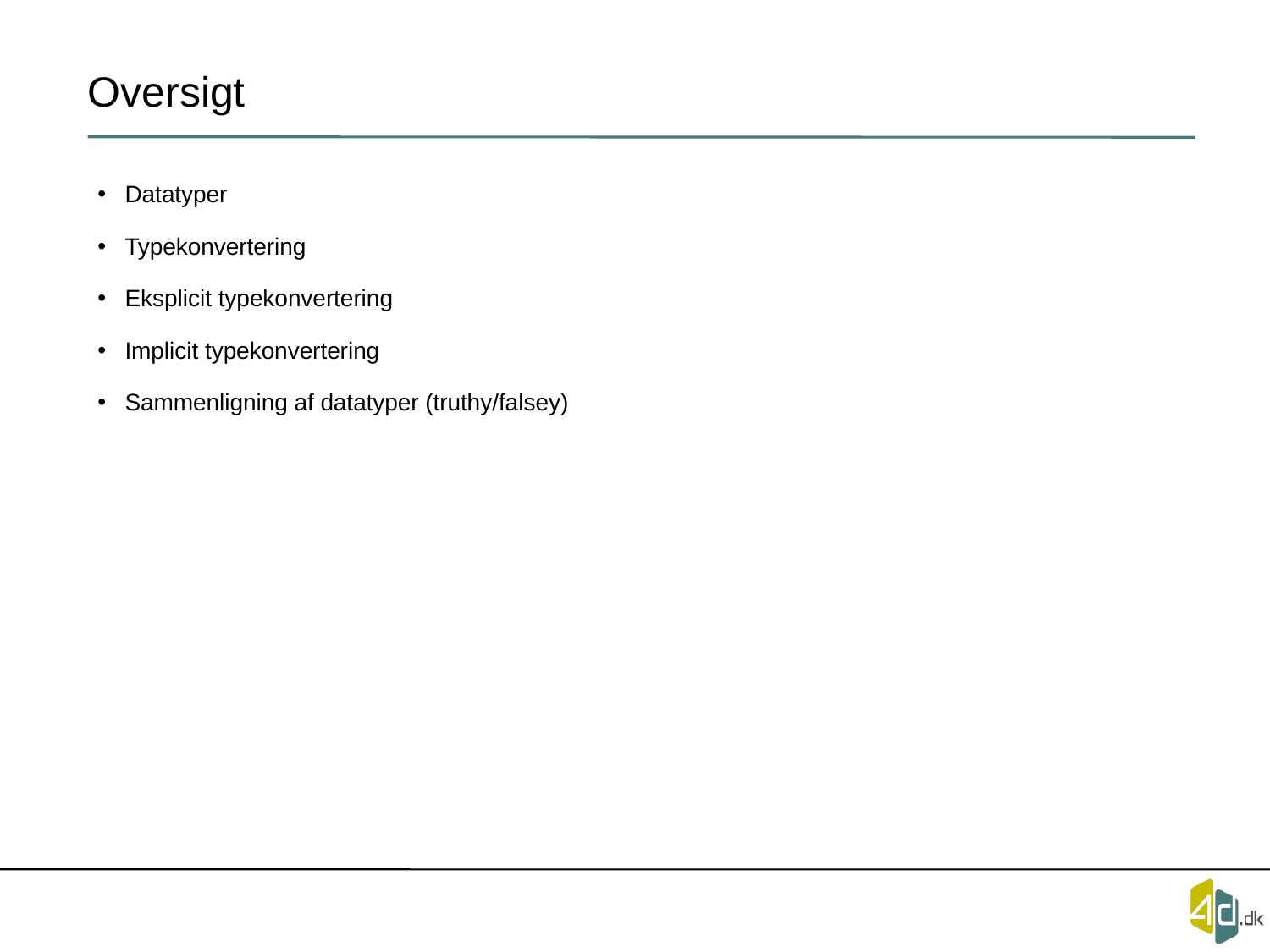

# Oversigt
Datatyper
Typekonvertering
Eksplicit typekonvertering
Implicit typekonvertering
Sammenligning af datatyper (truthy/falsey)